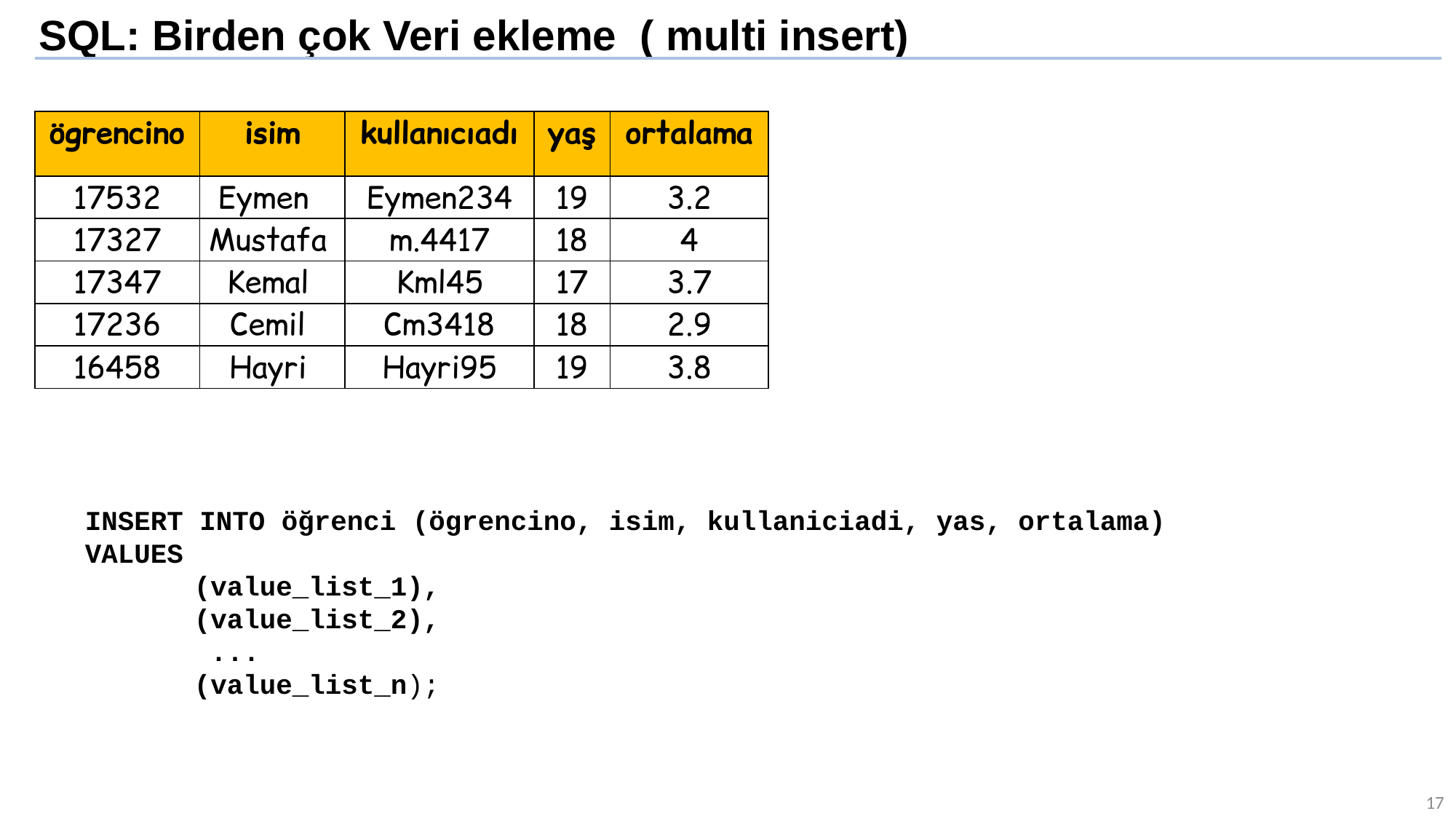

SQL: Birden çok Veri ekleme  ( multi insert)
| ögrencino | isim | kullanıcıadı | yaş | ortalama |
| --- | --- | --- | --- | --- |
| 17532 | Eymen | Eymen234 | 19 | 3.2 |
| 17327 | Mustafa | m.4417 | 18 | 4 |
| 17347 | Kemal | Kml45 | 17 | 3.7 |
| 17236 | Cemil | Cm3418 | 18 | 2.9 |
| 16458 | Hayri | Hayri95 | 19 | 3.8 |
INSERT INTO öğrenci (ögrencino, isim, kullaniciadi, yas, ortalama)
VALUES
	(value_list_1),
	(value_list_2),
	 ...
	(value_list_n);
17